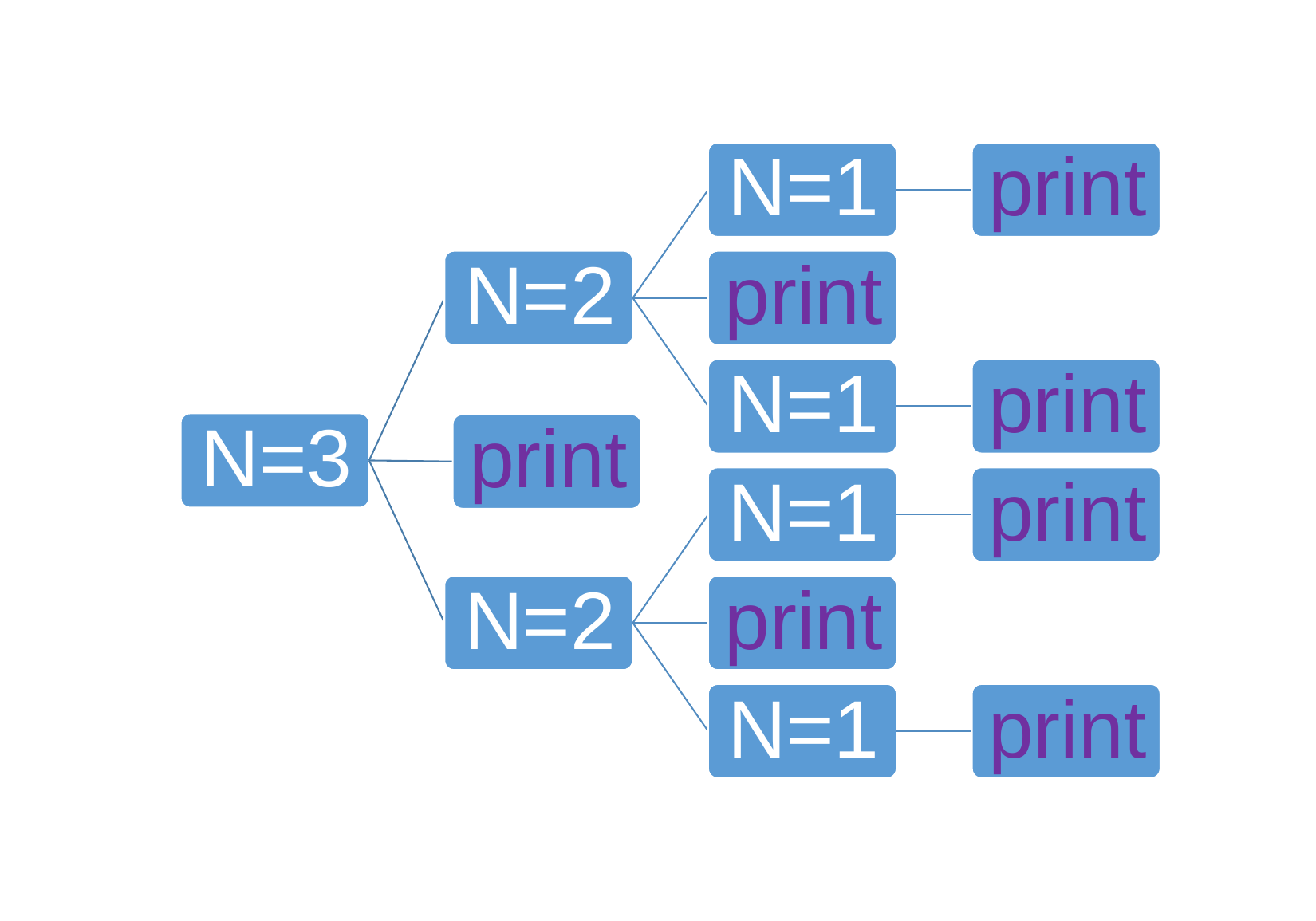

N=3

N=2

N=1

print

print

N=1

print

print

N=2

N=1

print

print

N=1

print